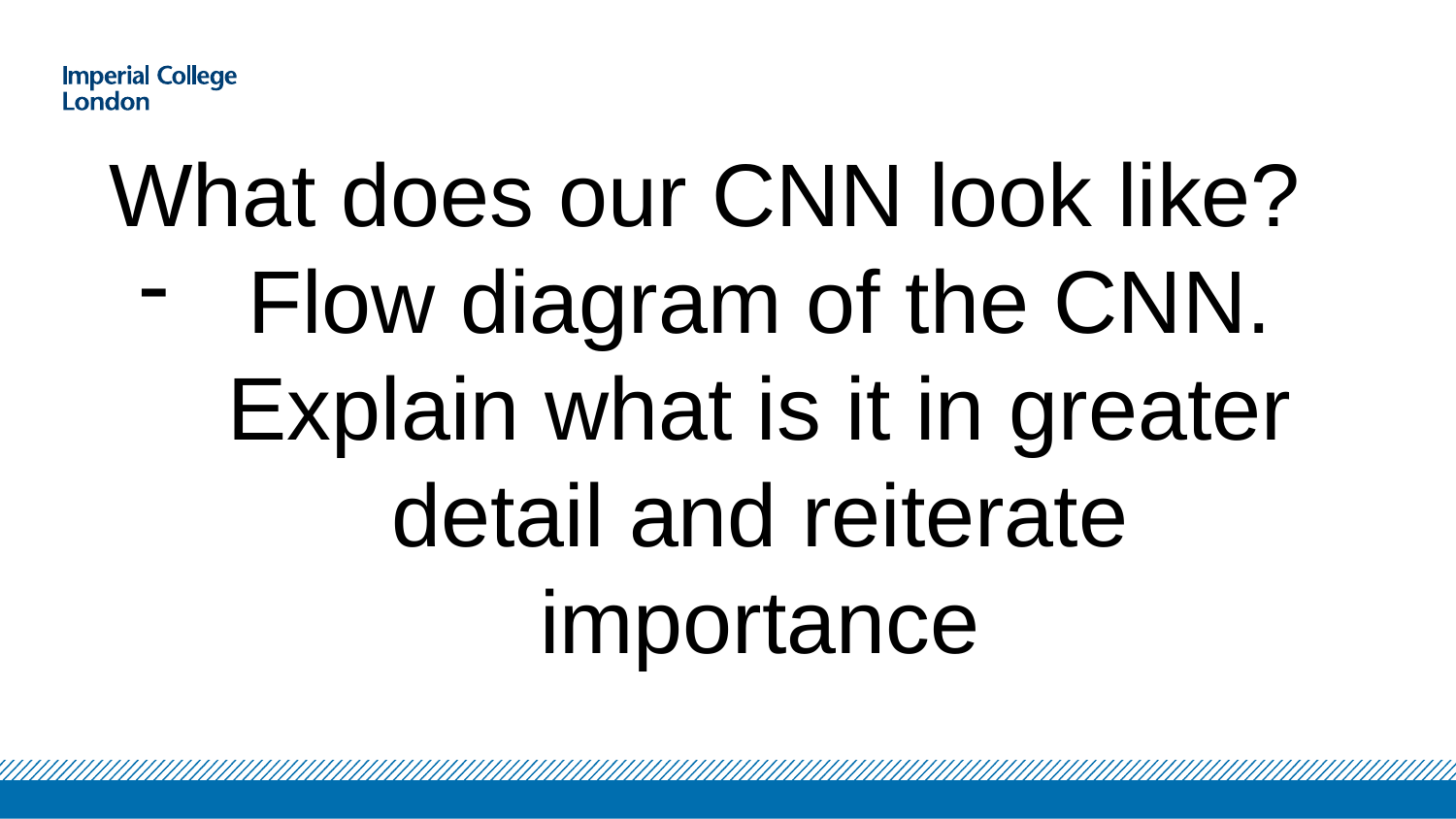

What does our CNN look like?
Flow diagram of the CNN. Explain what is it in greater detail and reiterate importance